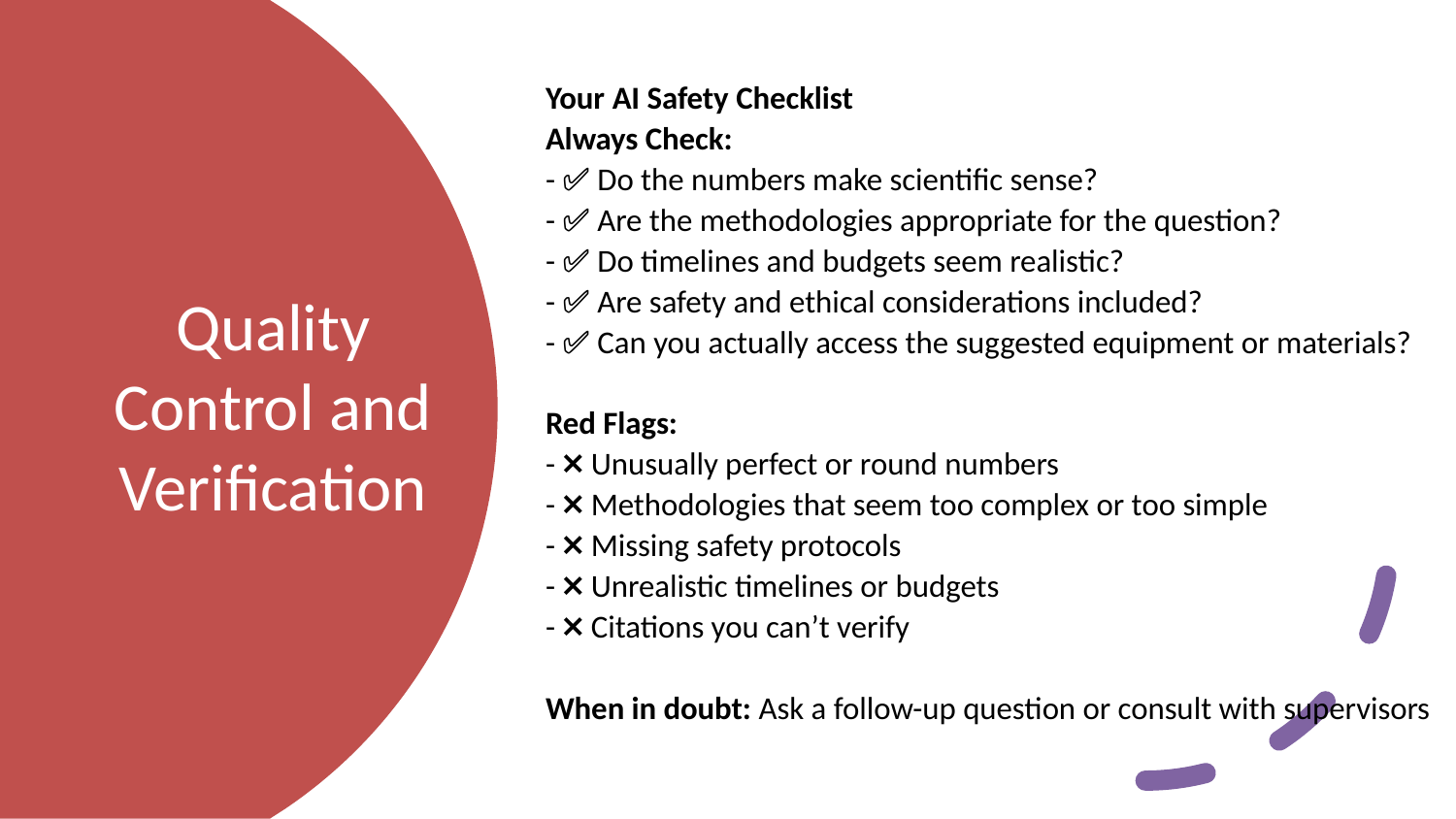

Your AI Safety Checklist
Always Check:
- ✅ Do the numbers make scientific sense?
- ✅ Are the methodologies appropriate for the question?
- ✅ Do timelines and budgets seem realistic?
- ✅ Are safety and ethical considerations included?
- ✅ Can you actually access the suggested equipment or materials?

Red Flags:
- ❌ Unusually perfect or round numbers
- ❌ Methodologies that seem too complex or too simple
- ❌ Missing safety protocols
- ❌ Unrealistic timelines or budgets
- ❌ Citations you can’t verify

When in doubt: Ask a follow-up question or consult with supervisors
# Quality Control and Verification